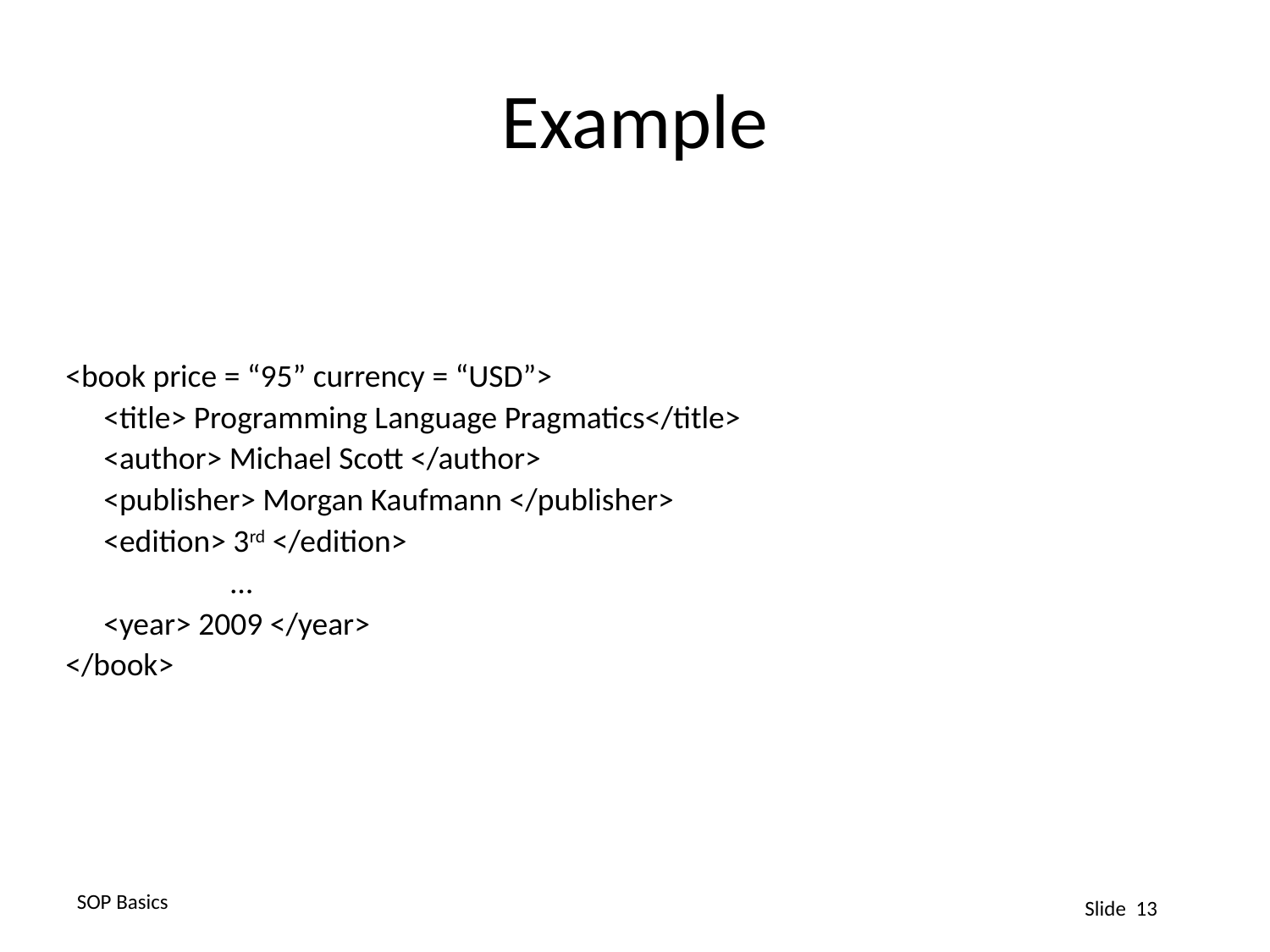

# Example
<book price = “95” currency = “USD”>
	<title> Programming Language Pragmatics</title>
	<author> Michael Scott </author>
	<publisher> Morgan Kaufmann </publisher>
	<edition> 3rd </edition>
		…
	<year> 2009 </year>
</book>